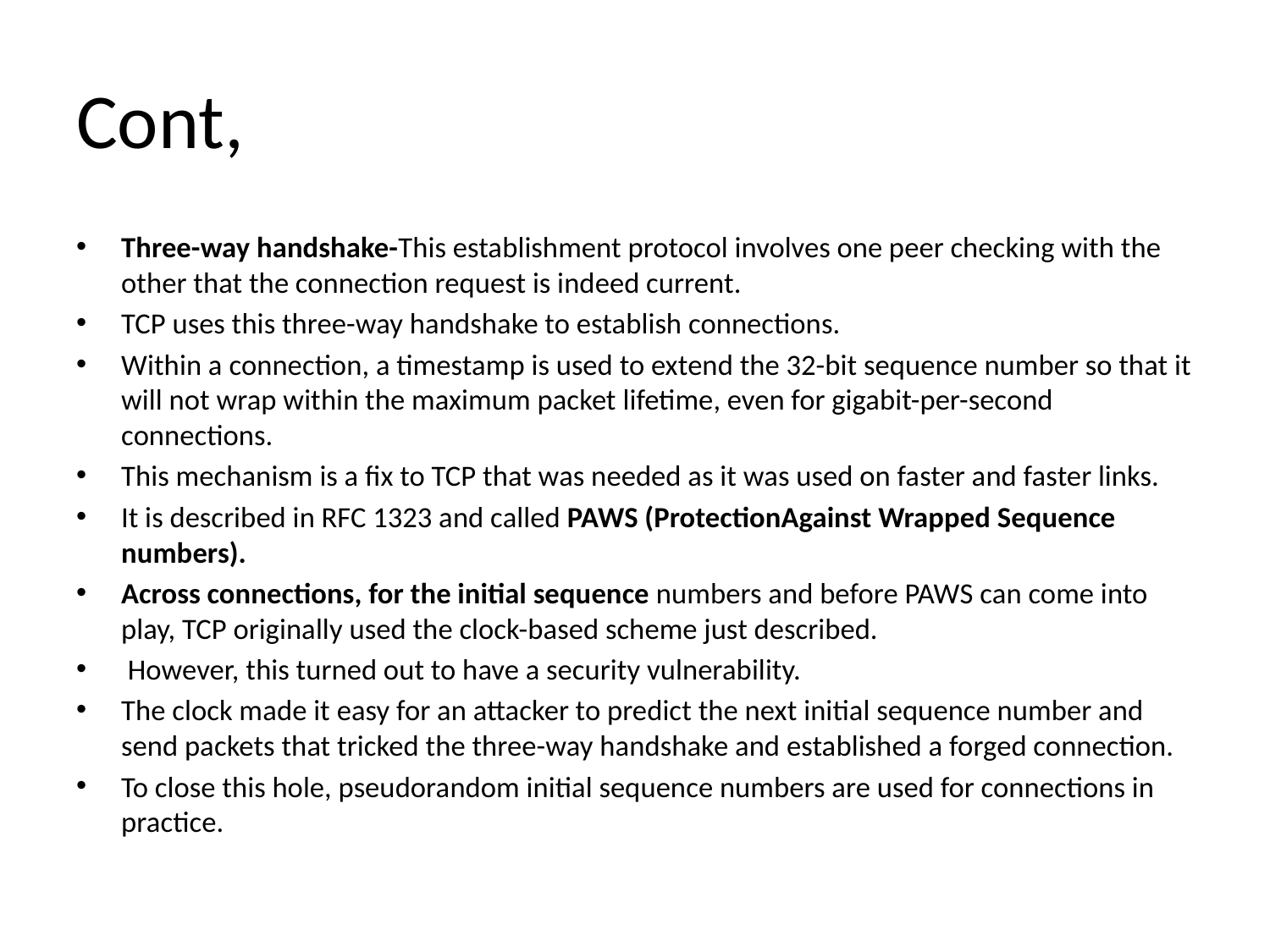

# Cont,
Three-way handshake-This establishment protocol involves one peer checking with the 	other that the connection request is indeed current.
TCP uses this three-way handshake to establish connections.
Within a connection, a timestamp is used to extend the 32-bit sequence number so that it will not wrap within the maximum packet lifetime, even for gigabit-per-second connections.
This mechanism is a fix to TCP that was needed as it was used on faster and faster links.
It is described in RFC 1323 and called PAWS (ProtectionAgainst Wrapped Sequence numbers).
Across connections, for the initial sequence numbers and before PAWS can come into play, TCP originally used the clock-based scheme just described.
 However, this turned out to have a security vulnerability.
The clock made it easy for an attacker to predict the next initial sequence number and send packets that tricked the three-way handshake and established a forged connection.
To close this hole, pseudorandom initial sequence numbers are used for connections in practice.